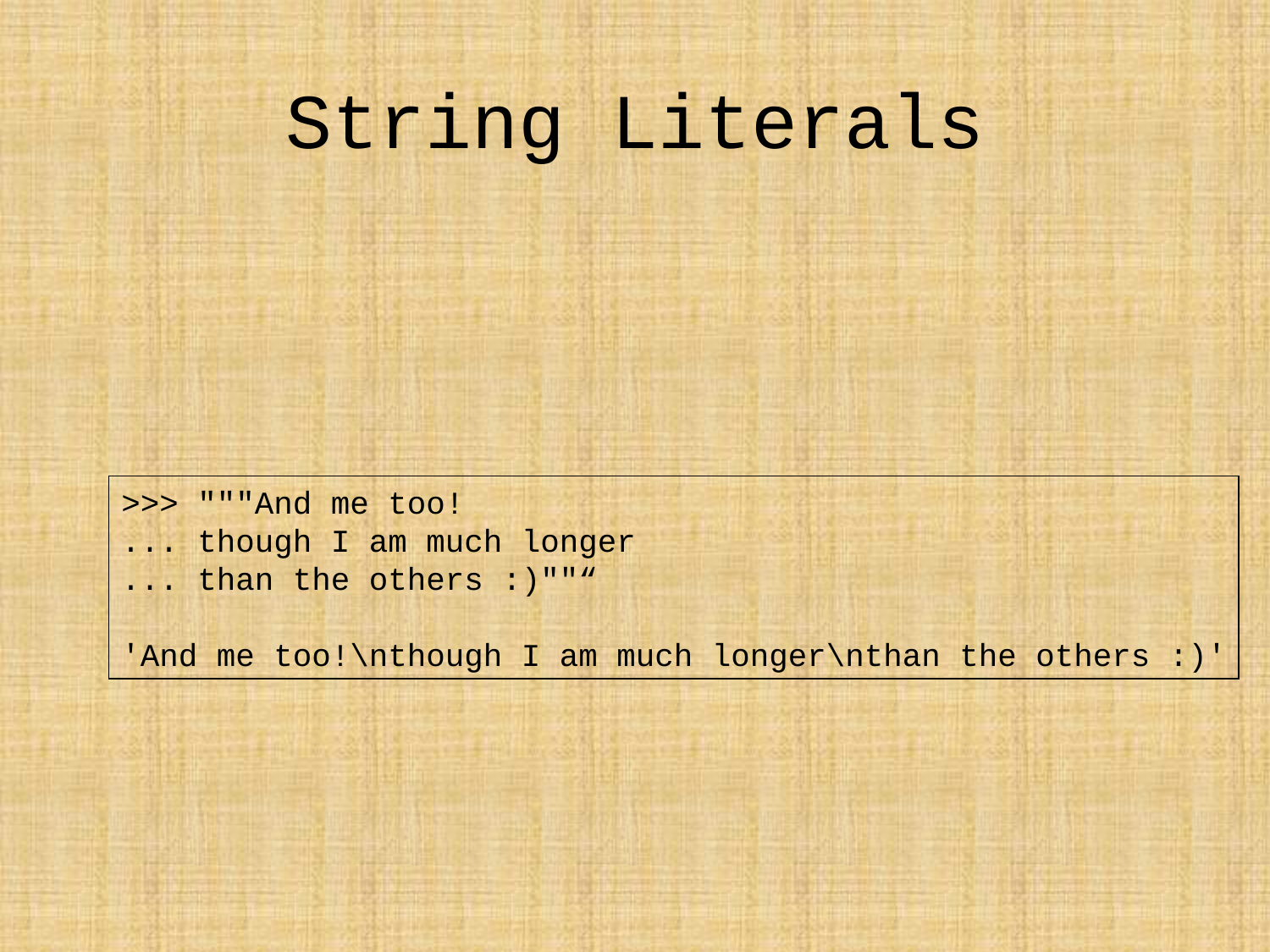

# String Literals

>>> """And me too!
... though I am much longer
... than the others :)""“

'And me too!\nthough I am much longer\nthan the others :)'